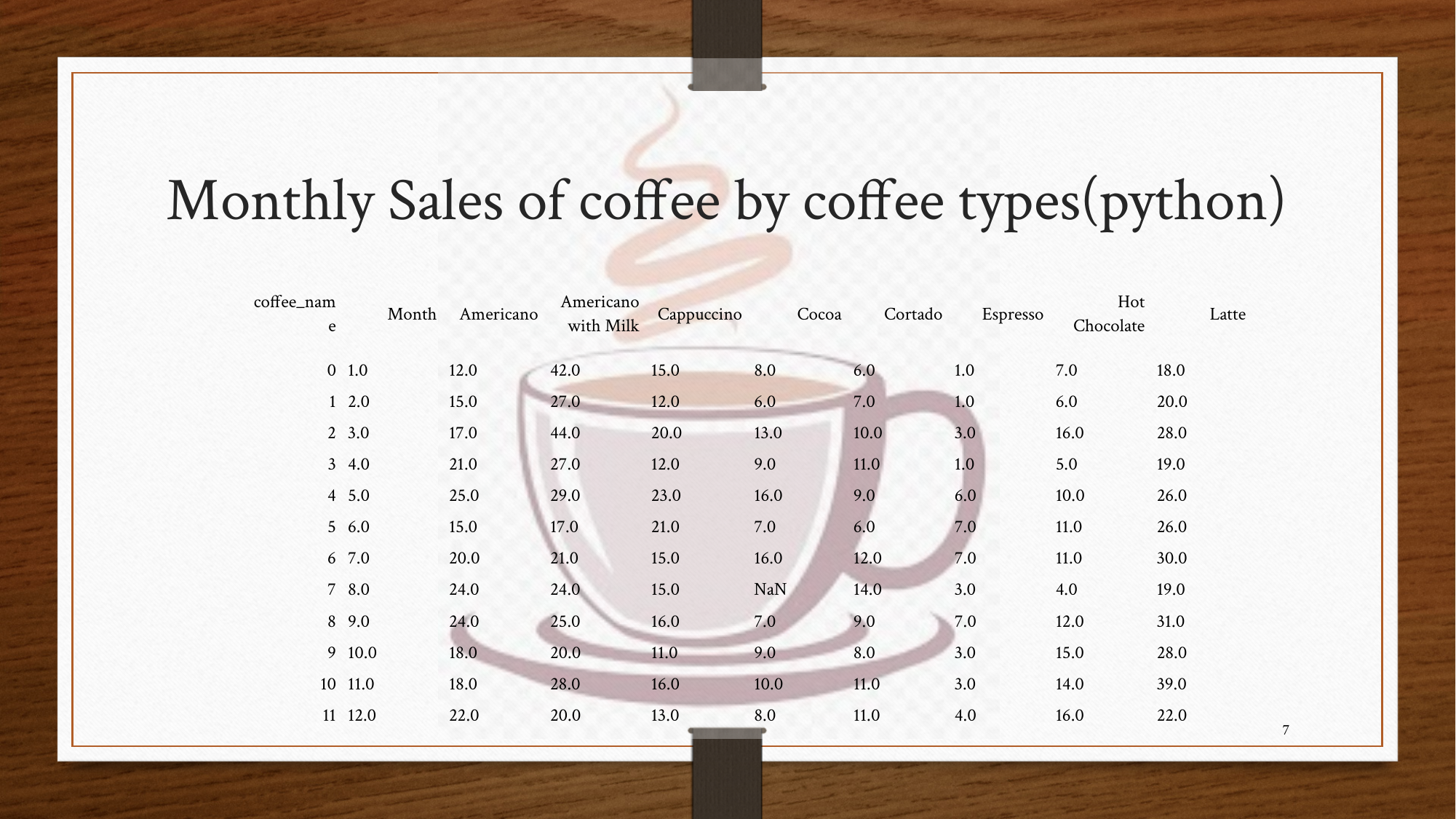

# Monthly Sales of coffee by coffee types(python)
| coffee\_name | Month | Americano | Americano with Milk | Cappuccino | Cocoa | Cortado | Espresso | Hot Chocolate | Latte |
| --- | --- | --- | --- | --- | --- | --- | --- | --- | --- |
| 0 | 1.0 | 12.0 | 42.0 | 15.0 | 8.0 | 6.0 | 1.0 | 7.0 | 18.0 |
| 1 | 2.0 | 15.0 | 27.0 | 12.0 | 6.0 | 7.0 | 1.0 | 6.0 | 20.0 |
| 2 | 3.0 | 17.0 | 44.0 | 20.0 | 13.0 | 10.0 | 3.0 | 16.0 | 28.0 |
| 3 | 4.0 | 21.0 | 27.0 | 12.0 | 9.0 | 11.0 | 1.0 | 5.0 | 19.0 |
| 4 | 5.0 | 25.0 | 29.0 | 23.0 | 16.0 | 9.0 | 6.0 | 10.0 | 26.0 |
| 5 | 6.0 | 15.0 | 17.0 | 21.0 | 7.0 | 6.0 | 7.0 | 11.0 | 26.0 |
| 6 | 7.0 | 20.0 | 21.0 | 15.0 | 16.0 | 12.0 | 7.0 | 11.0 | 30.0 |
| 7 | 8.0 | 24.0 | 24.0 | 15.0 | NaN | 14.0 | 3.0 | 4.0 | 19.0 |
| 8 | 9.0 | 24.0 | 25.0 | 16.0 | 7.0 | 9.0 | 7.0 | 12.0 | 31.0 |
| 9 | 10.0 | 18.0 | 20.0 | 11.0 | 9.0 | 8.0 | 3.0 | 15.0 | 28.0 |
| 10 | 11.0 | 18.0 | 28.0 | 16.0 | 10.0 | 11.0 | 3.0 | 14.0 | 39.0 |
| 11 | 12.0 | 22.0 | 20.0 | 13.0 | 8.0 | 11.0 | 4.0 | 16.0 | 22.0 |
7